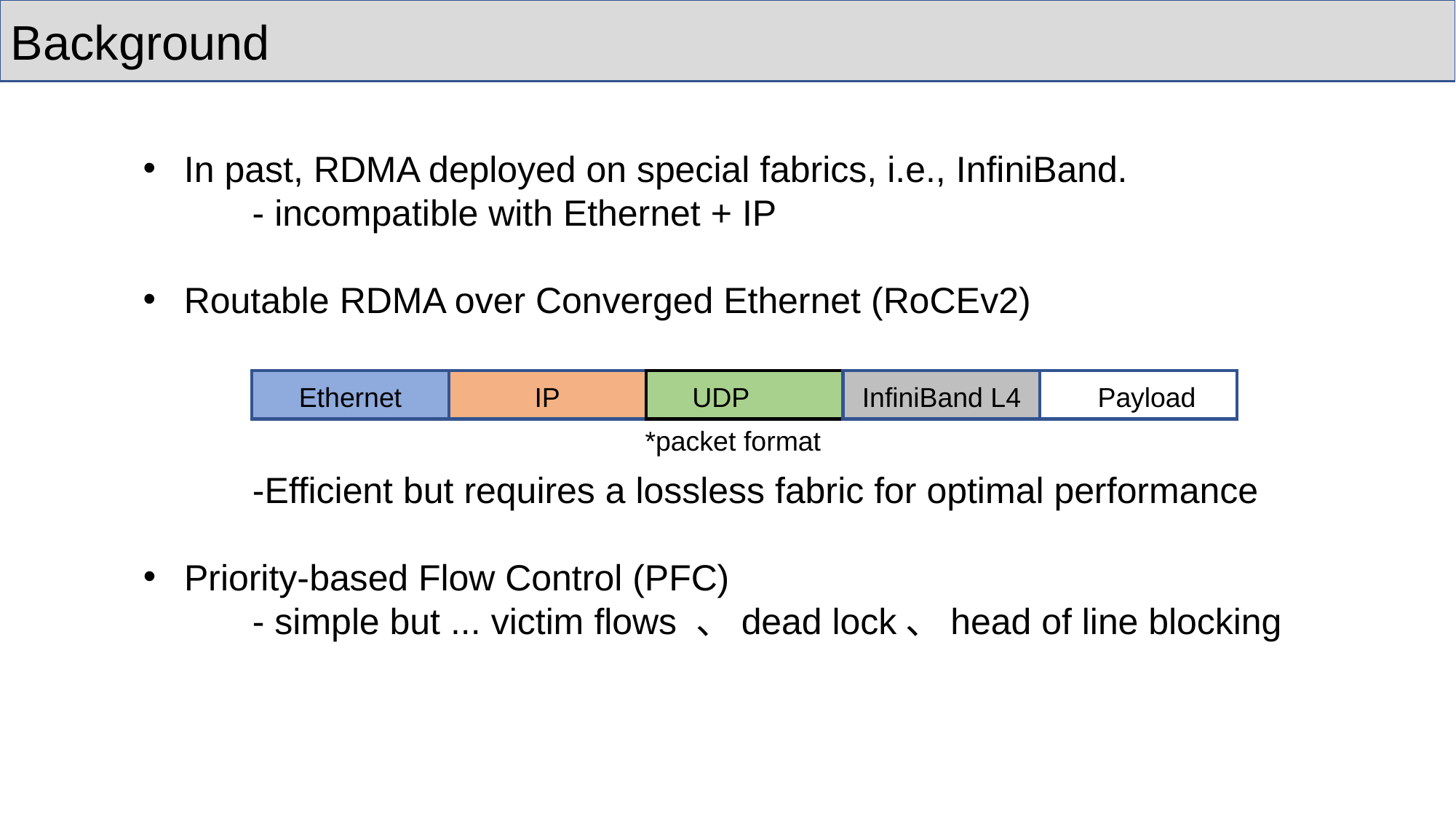

Background
In past, RDMA deployed on special fabrics, i.e., InfiniBand.
   	- incompatible with Ethernet + IP

Routable RDMA over Converged Ethernet (RoCEv2)

Ethernet
IP
UDP
InfiniBand L4
Payload
*packet format
	-Efficient but requires a lossless fabric for optimal performance

Priority-based Flow Control (PFC)
	- simple but ... victim flows 、dead lock、head of line blocking